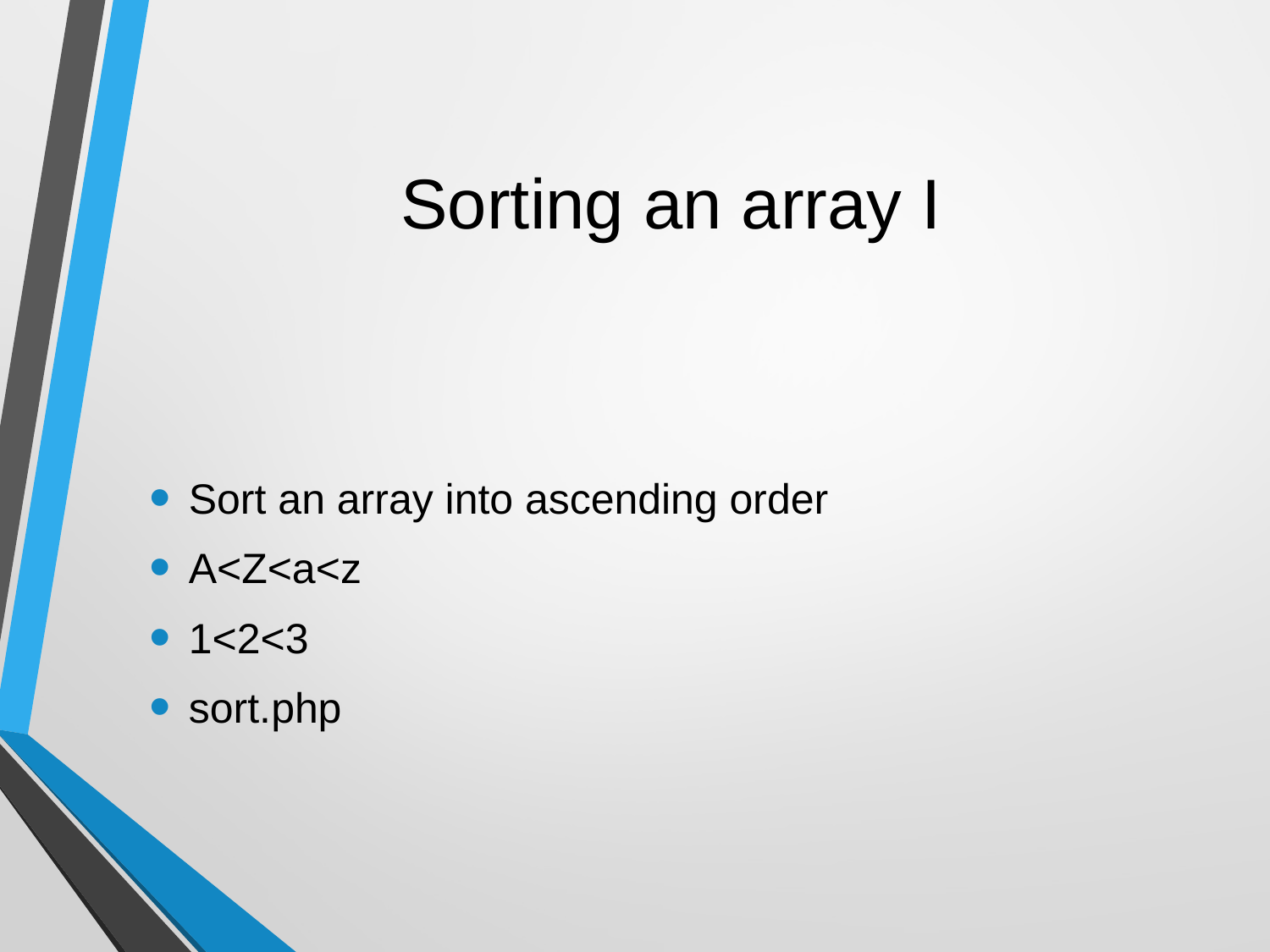

# Sorting an array I
Sort an array into ascending order
A<Z<a<z
1<2<3
sort.php